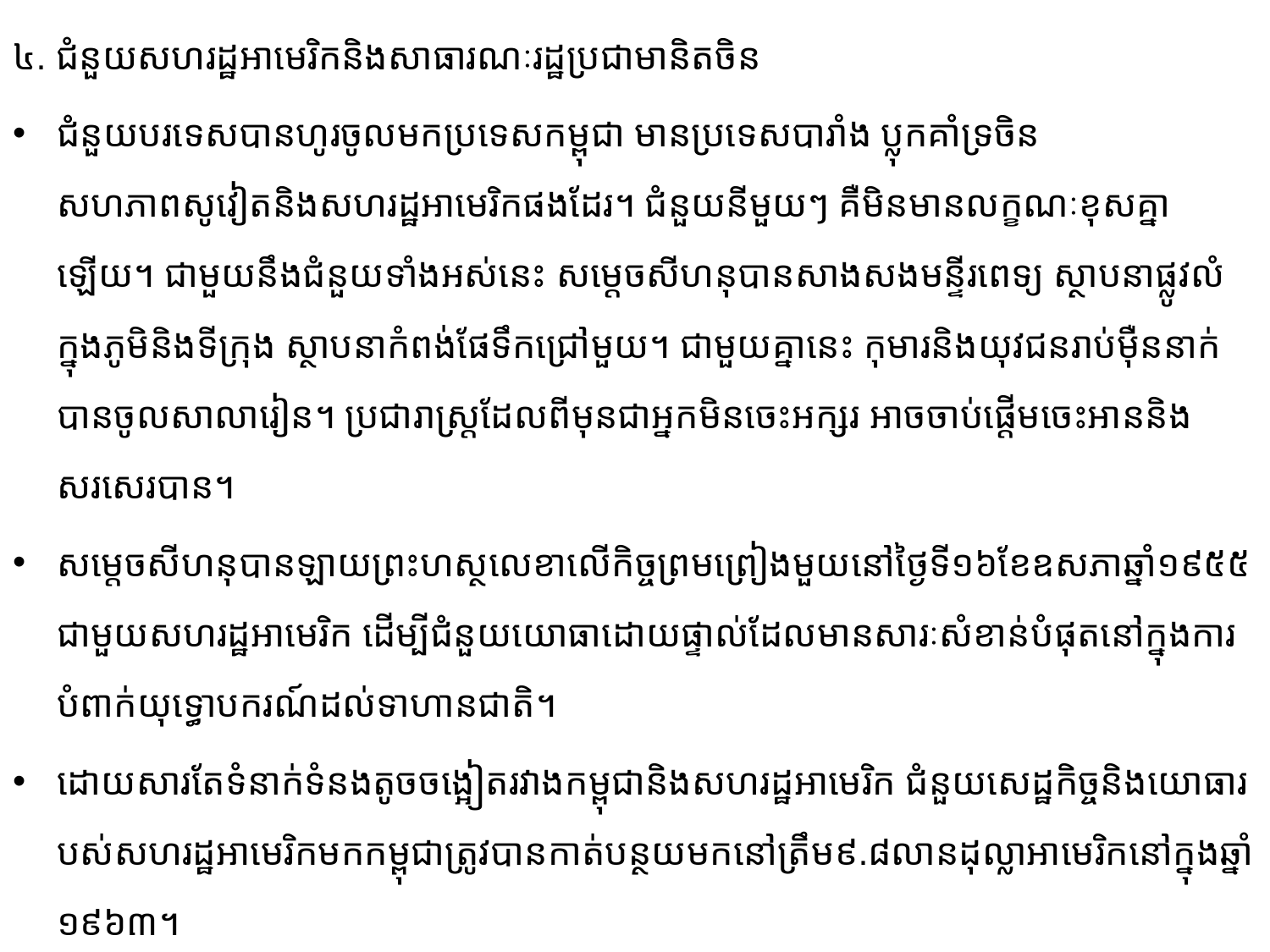

៤. ជំនួយសហរដ្ឋអាមេរិកនិងសាធារណៈរដ្ឋប្រជាមានិតចិន
ជំនួយបរទេសបានហូរចូលមក​ប្រទេស​កម្ពុជា មាន​ប្រទេសបារាំង ប្លុកគាំទ្រចិន សហភាពសូវៀតនិង​សហរដ្ឋអាមេរិកផងដែរ។ ជំនួយនីមួយ​ៗ គឺមិន​មាន​លក្ខណៈខុសគ្នាឡើយ។ ជាមួយនឹងជំនួយទាំងអស់នេះ សម្តេច​សីហនុបានសាងសង​មន្ទីរពេទ្យ ស្ថាបនា​ផ្លូវ​លំក្នុងភូមិនិងទីក្រុង ស្ថាបនាកំពង់ផែទឹកជ្រៅមួយ។ ជាមួយ​គ្នានេះ ​កុមារនិង​យុវជន​រាប់ម៉ឺននាក់​បាន​ចូលសាលារៀន។ ប្រជារាស្ត្រដែលពីមុន​ជាអ្នក​មិន​ចេះអក្សរ អាចចាប់​ផ្តើម​ចេះ​អាននិងសរសេរបាន។
សម្តេចសីហនុ​បានឡាយព្រះហស្ថលេខា​លើកិច្ចព្រមព្រៀងមួយនៅថ្ងៃទី​១៦ខែ​ឧសភាឆ្នាំ​១៩៥៥​ ជា​មួយ​សហរដ្ឋអាមេរិក ដើម្បីជំនួយយោធាដោយផ្ទាល់​ដែល​មានសារៈសំខាន់បំផុត​នៅក្នុង​ការ​បំពាក់​យុទ្ធោបករណ៍​ដល់​ទាហានជាតិ។
ដោយសារតែ​ទំនាក់ទំនងតូចចង្អៀត​រវាងកម្ពុជានិង​សហរដ្ឋអាមេរិក​ ជំនួយសេដ្ឋកិច្ចនិង​យោ​ធា​រ​បស់​សហ​រដ្ឋអាមេរិក​មកកម្ពុជា​ត្រូវបានកាត់បន្ថយ​មកនៅត្រឹម​៩.៨លាន​ដុល្លាអាមេរិក​នៅ​ក្នុងឆ្នាំ​១៩៦៣។